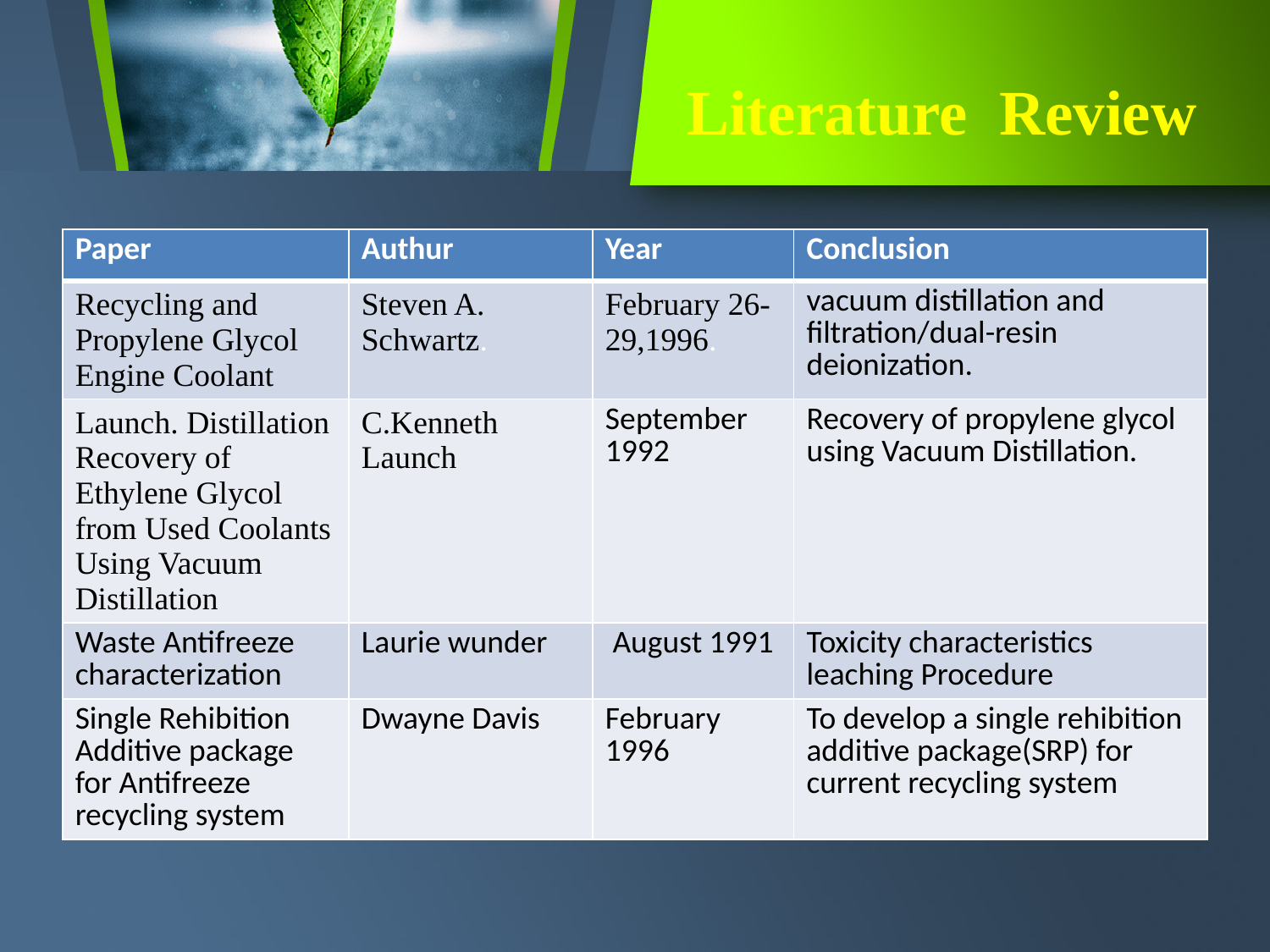

# Literature  Review
| Paper | Authur | Year | Conclusion |
| --- | --- | --- | --- |
| Recycling and Propylene Glycol Engine Coolant | Steven A. Schwartz. | February 26-29,1996. | vacuum distillation and filtration/dual-resin deionization. |
| Launch. Distillation Recovery of Ethylene Glycol from Used Coolants Using Vacuum Distillation | C.Kenneth Launch | September 1992 | Recovery of propylene glycol using Vacuum Distillation. |
| Waste Antifreeze characterization | Laurie wunder | August 1991 | Toxicity characteristics leaching Procedure |
| Single Rehibition Additive package for Antifreeze recycling system | Dwayne Davis | February 1996 | To develop a single rehibition additive package(SRP) for current recycling system |